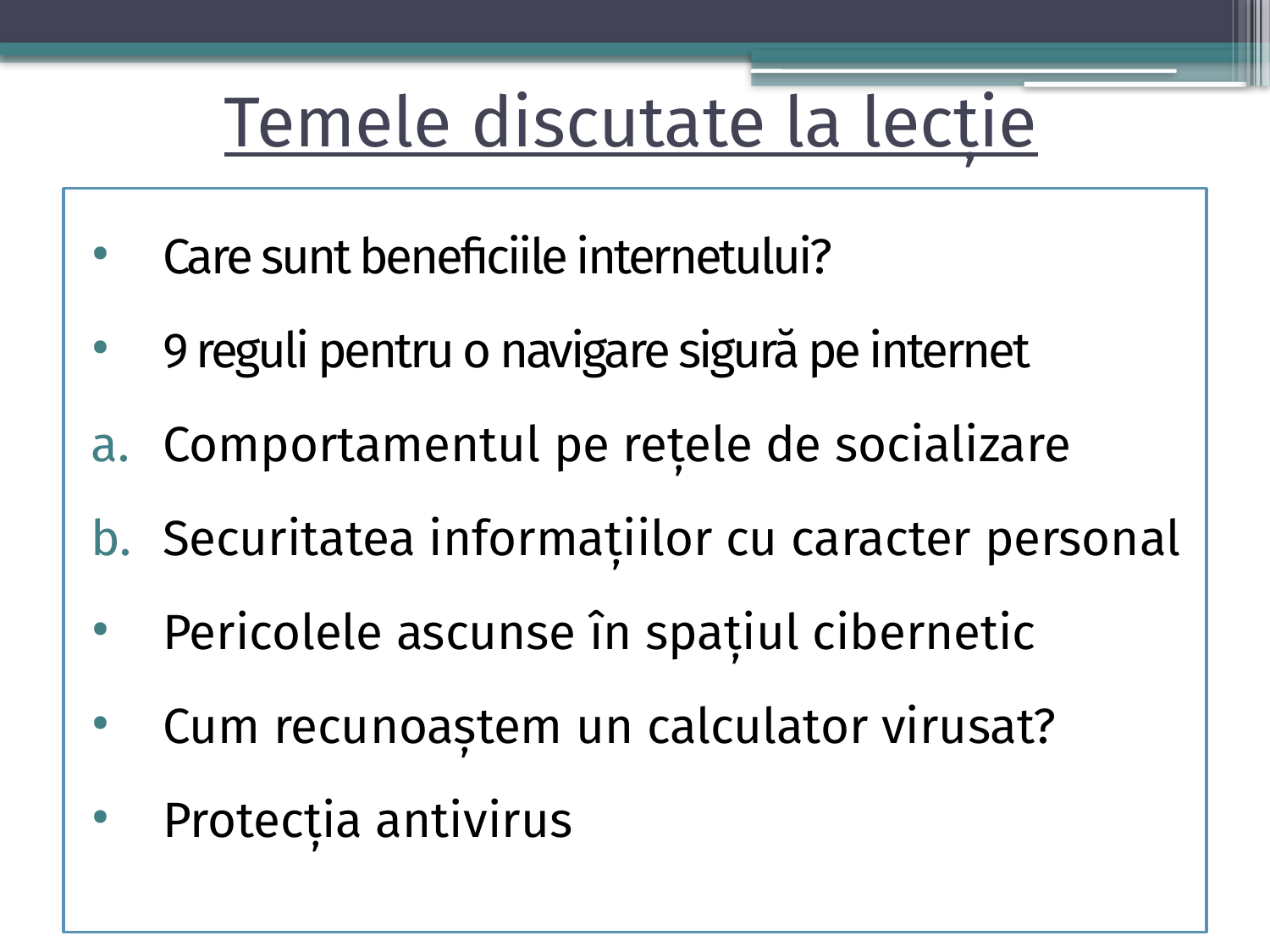

# Temele discutate la lecție
Care sunt beneficiile internetului?
9 reguli pentru o navigare sigură pe internet
Comportamentul pe rețele de socializare
Securitatea informațiilor cu caracter personal
Pericolele ascunse în spațiul cibernetic
Cum recunoaștem un calculator virusat?
Protecția antivirus